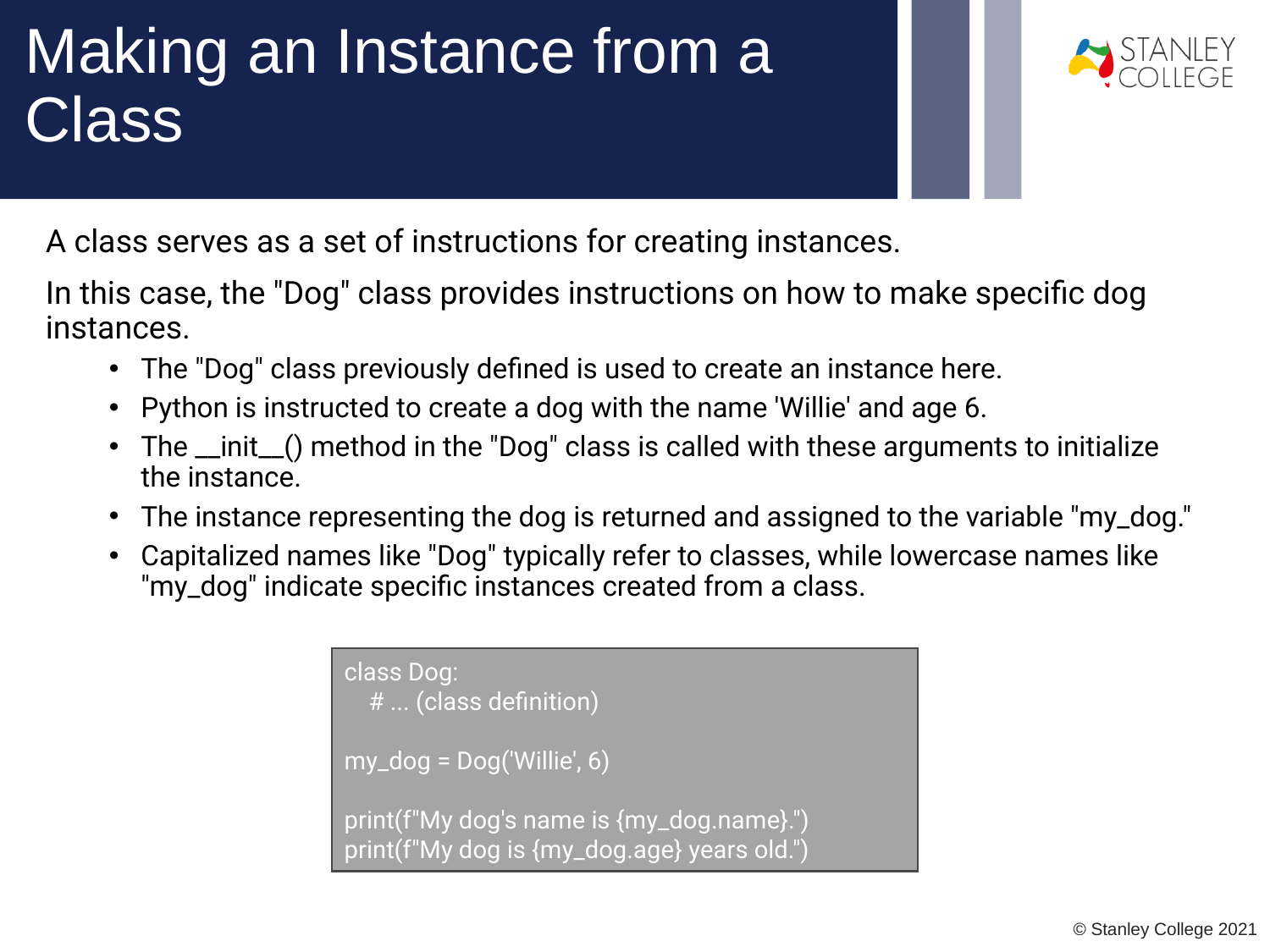

# Making an Instance from a Class

A class serves as a set of instructions for creating instances.
In this case, the "Dog" class provides instructions on how to make specific dog instances.
The "Dog" class previously defined is used to create an instance here.
Python is instructed to create a dog with the name 'Willie' and age 6.
The __init__() method in the "Dog" class is called with these arguments to initialize the instance.
The instance representing the dog is returned and assigned to the variable "my_dog."
Capitalized names like "Dog" typically refer to classes, while lowercase names like "my_dog" indicate specific instances created from a class.

class Dog:
    # ... (class definition)

my_dog = Dog('Willie', 6)

print(f"My dog's name is {my_dog.name}.")
print(f"My dog is {my_dog.age} years old.")